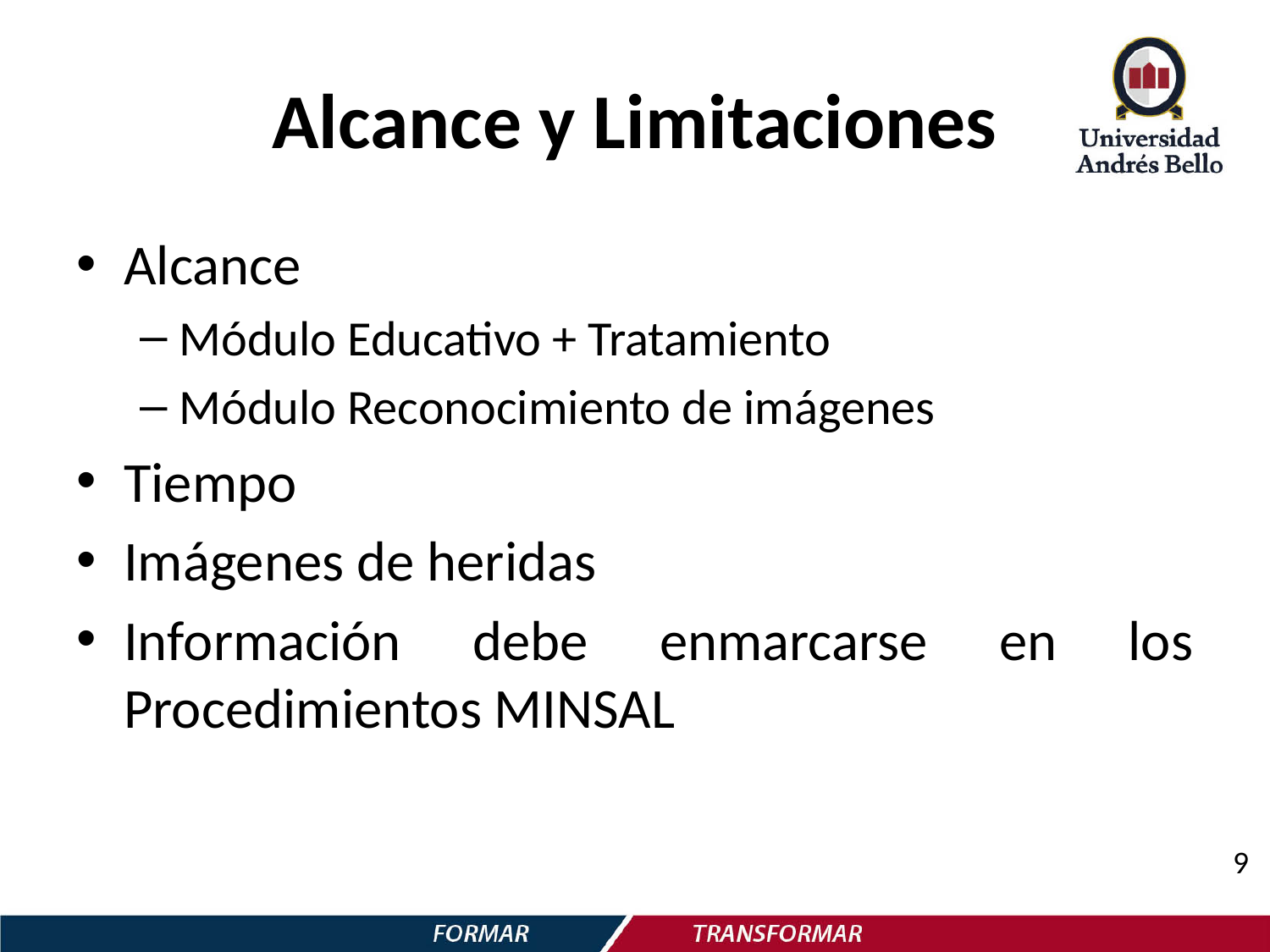

# Alcance y Limitaciones
Alcance
Módulo Educativo + Tratamiento
Módulo Reconocimiento de imágenes
Tiempo
Imágenes de heridas
Información debe enmarcarse en los Procedimientos MINSAL

9